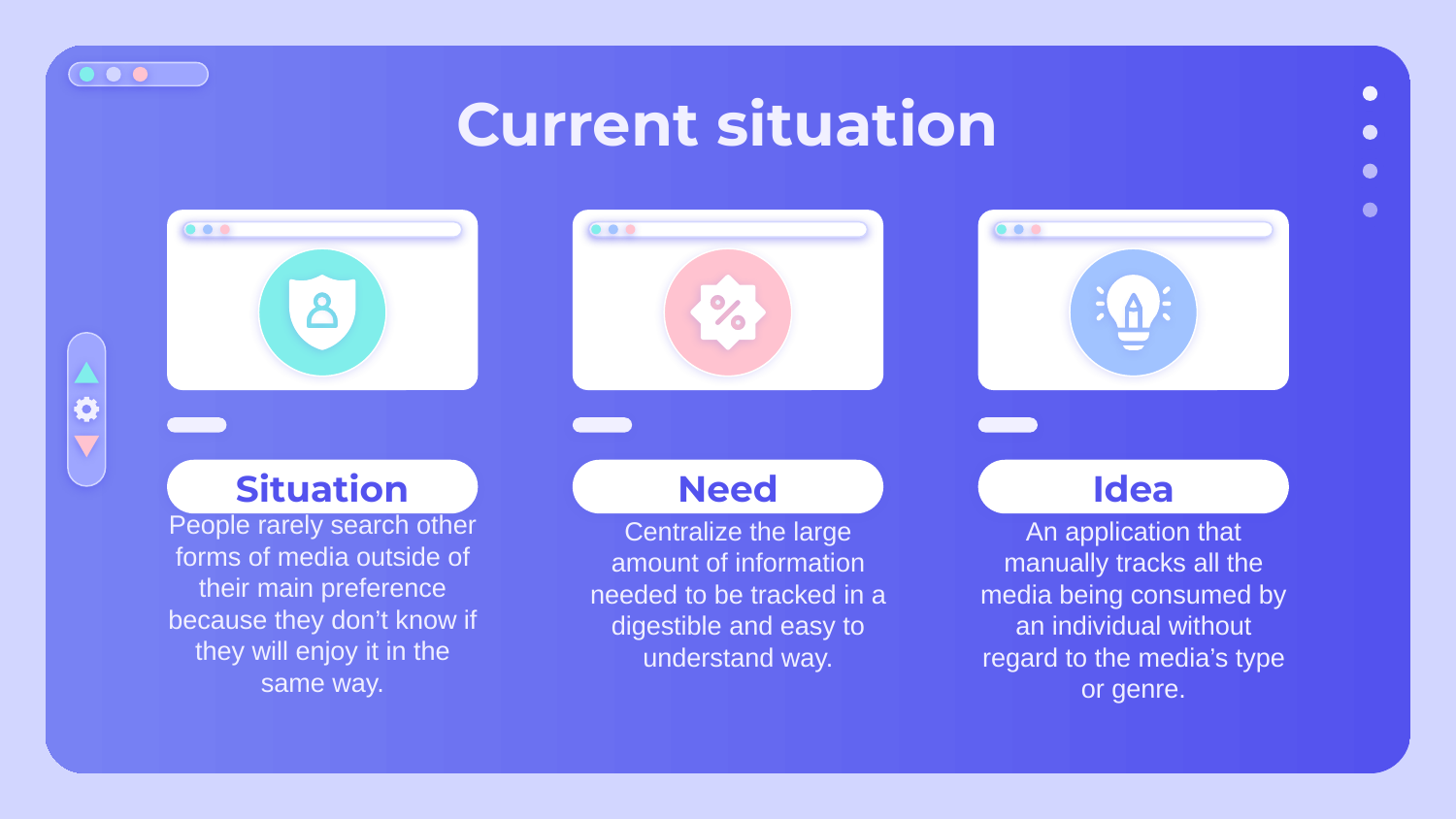

# Current situation

Situation
Need
Idea
People rarely search other forms of media outside of their main preference because they don’t know if they will enjoy it in the same way.
Centralize the large amount of information needed to be tracked in a digestible and easy to understand way.

An application that manually tracks all the media being consumed by an individual without regard to the media’s type or genre.